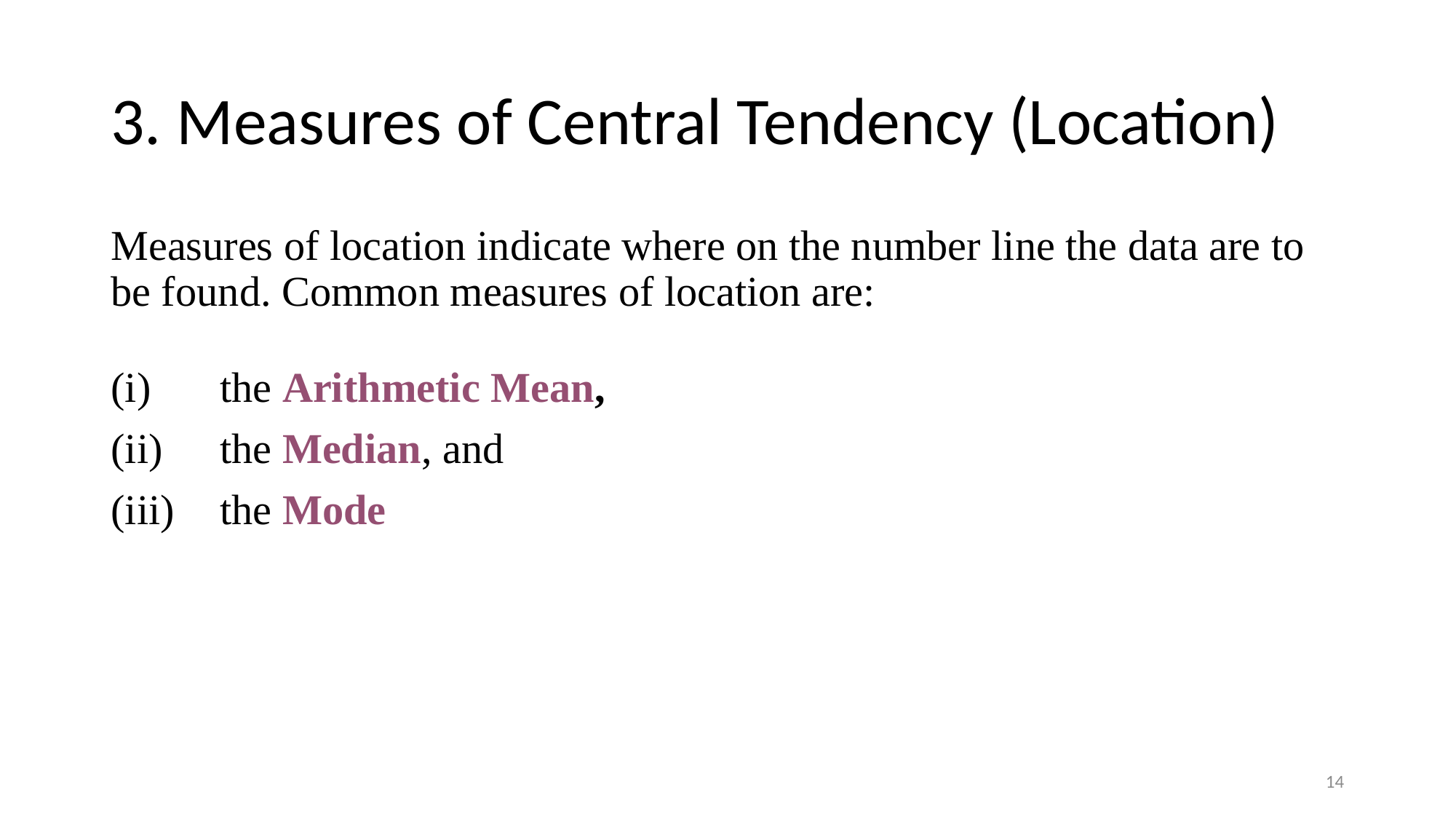

# 3. Measures of Central Tendency (Location)
Measures of location indicate where on the number line the data are to be found. Common measures of location are:

(i)	the Arithmetic Mean,
(ii)	the Median, and
(iii)	the Mode
14